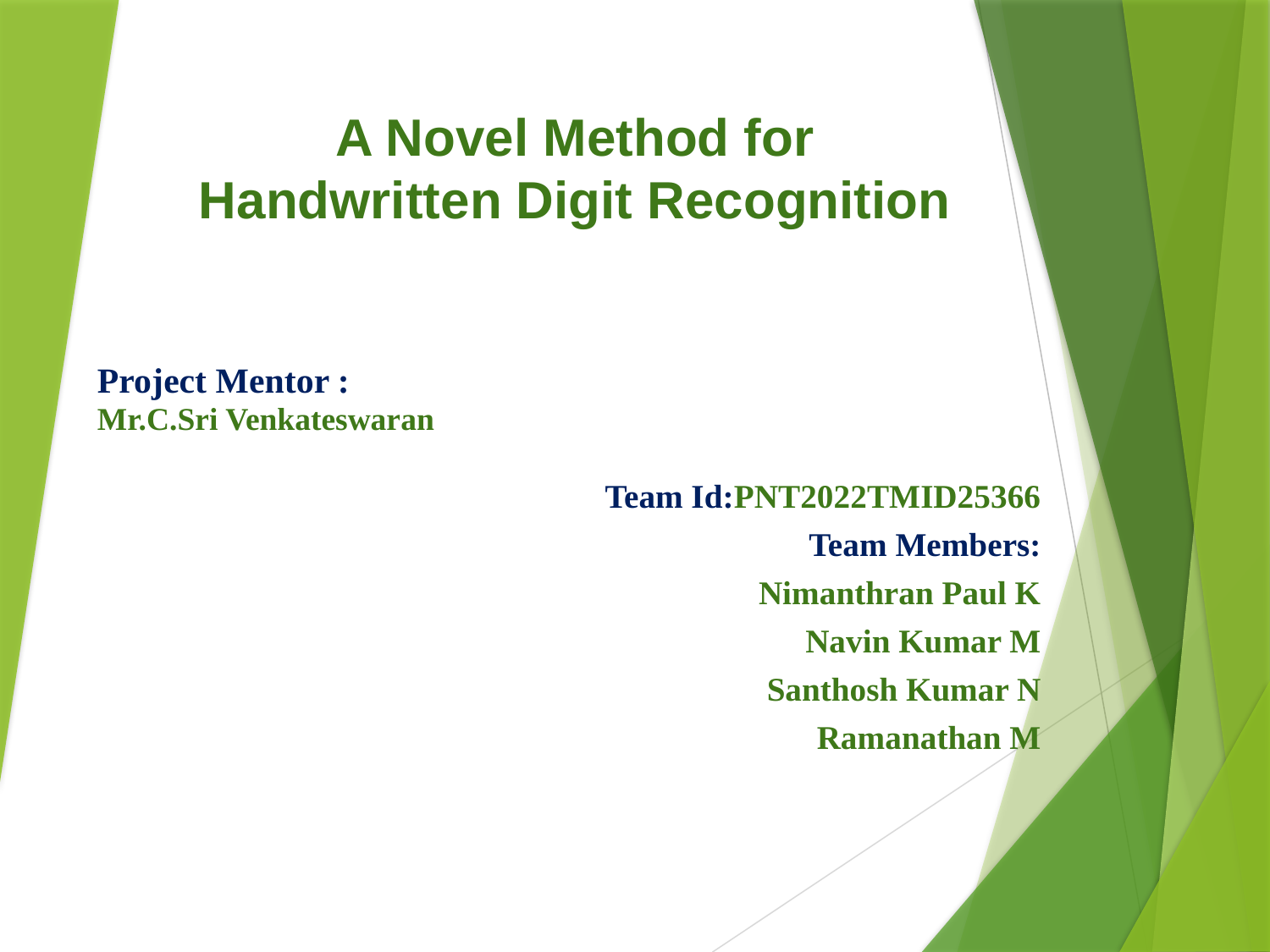

# A Novel Method for Handwritten Digit Recognition
Project Mentor :
Mr.C.Sri Venkateswaran

Team Id:PNT2022TMID25366
Team Members:
Nimanthran Paul K
Navin Kumar M
Santhosh Kumar N
Ramanathan M